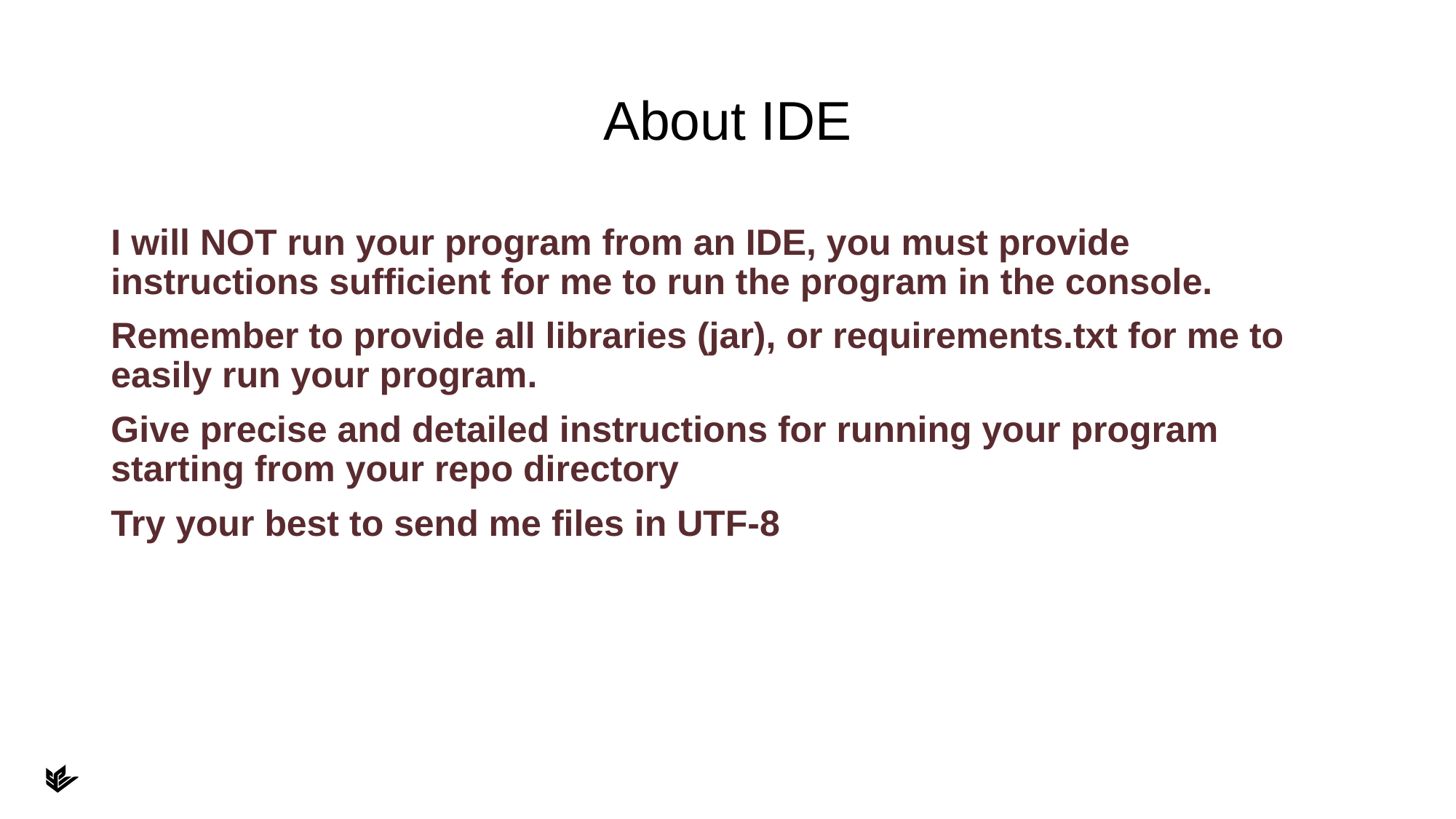

# About IDE
I will NOT run your program from an IDE, you must provide instructions sufficient for me to run the program in the console.
Remember to provide all libraries (jar), or requirements.txt for me to easily run your program.
Give precise and detailed instructions for running your program starting from your repo directory
Try your best to send me files in UTF-8